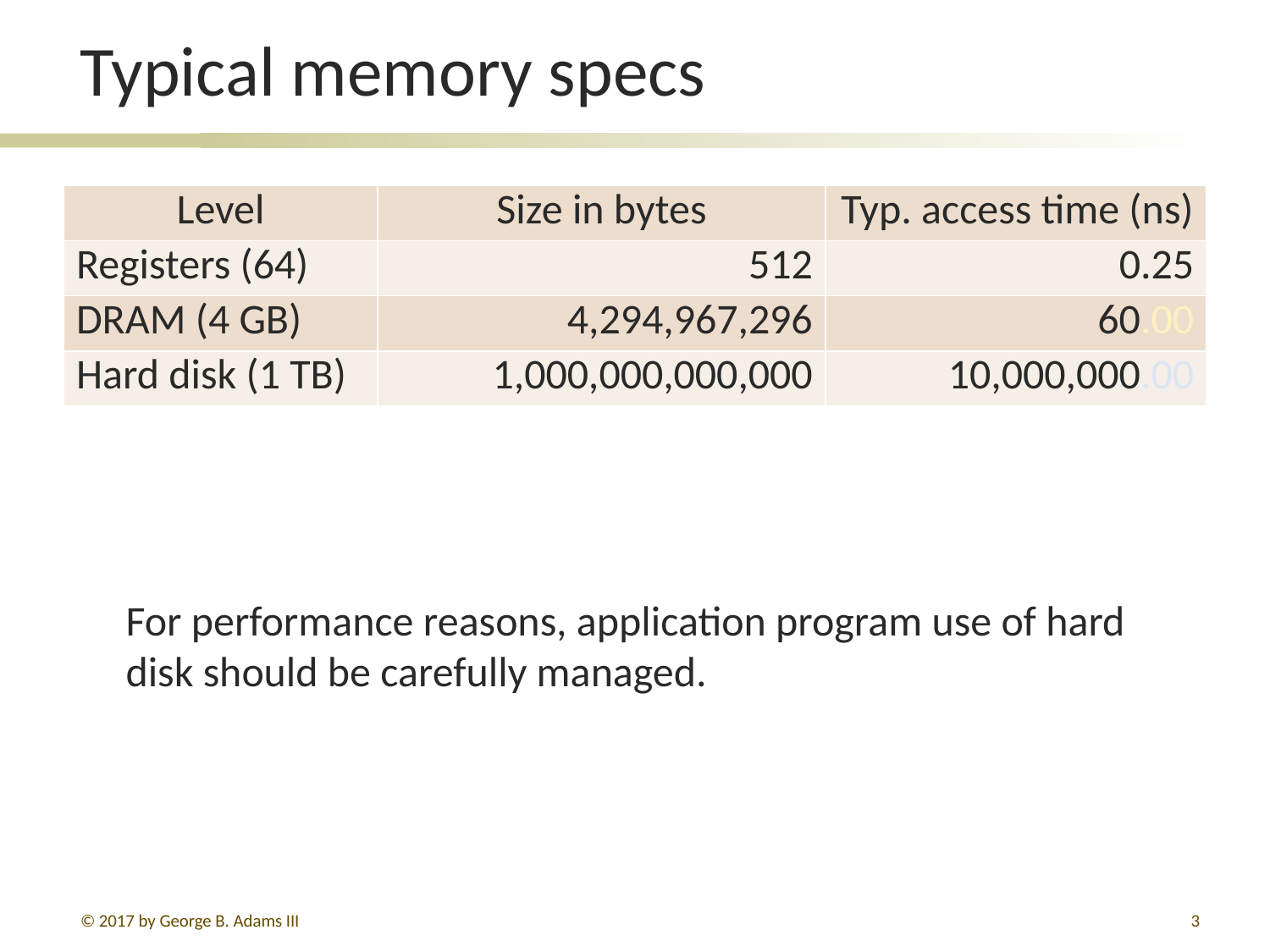

# Typical memory specs
| Level | Size in bytes | Typ. access time (ns) |
| --- | --- | --- |
| Registers (64) | 512 | 0.25 |
| DRAM (4 GB) | 4,294,967,296 | 60.00 |
| Hard disk (1 TB) | 1,000,000,000,000 | 10,000,000.00 |
For performance reasons, application program use of hard disk should be carefully managed.
© 2017 by George B. Adams III
3